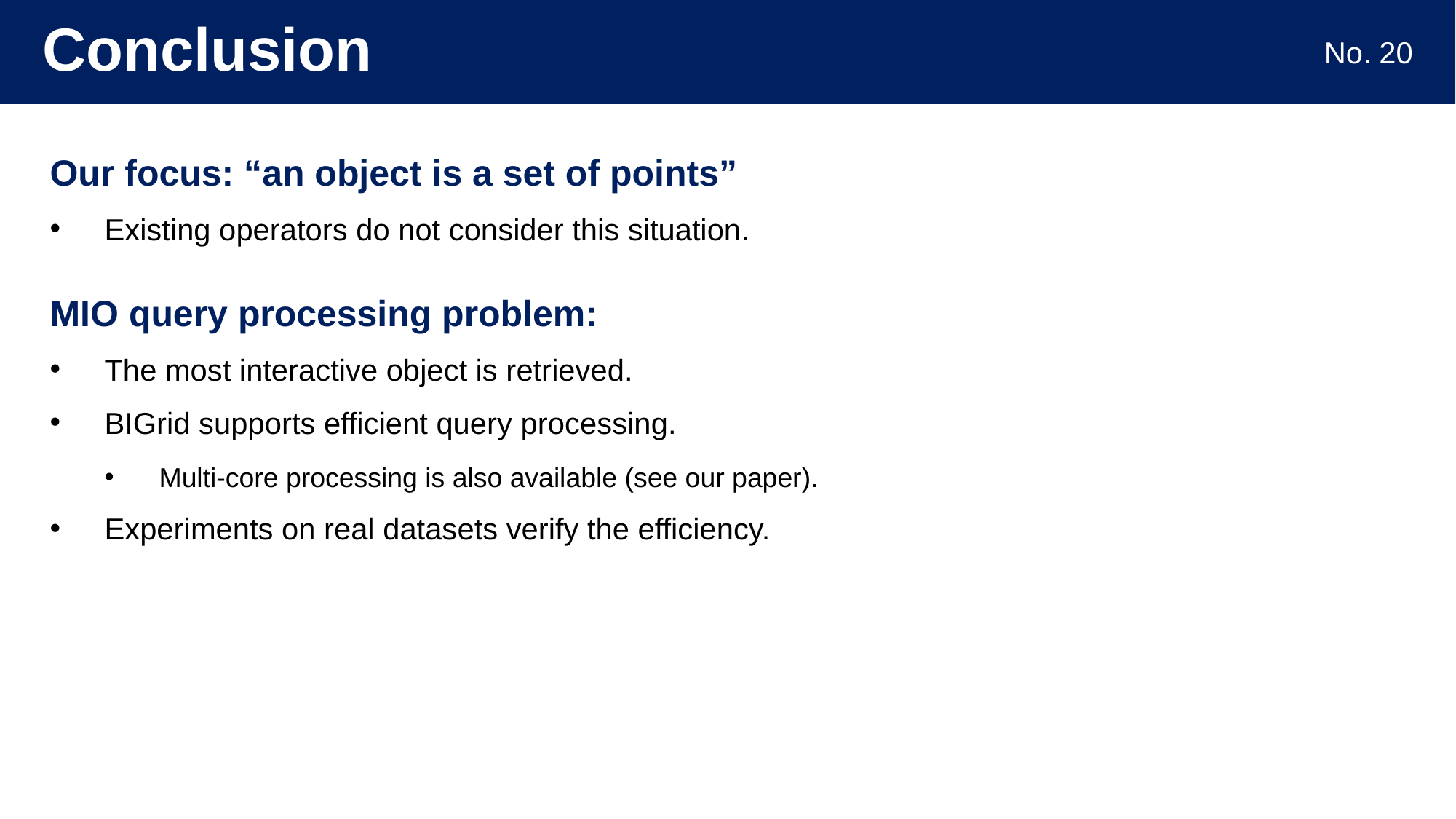

# Conclusion
20
Our focus: “an object is a set of points”
Existing operators do not consider this situation.
MIO query processing problem:
The most interactive object is retrieved.
BIGrid supports efficient query processing.
Multi-core processing is also available (see our paper).
Experiments on real datasets verify the efficiency.